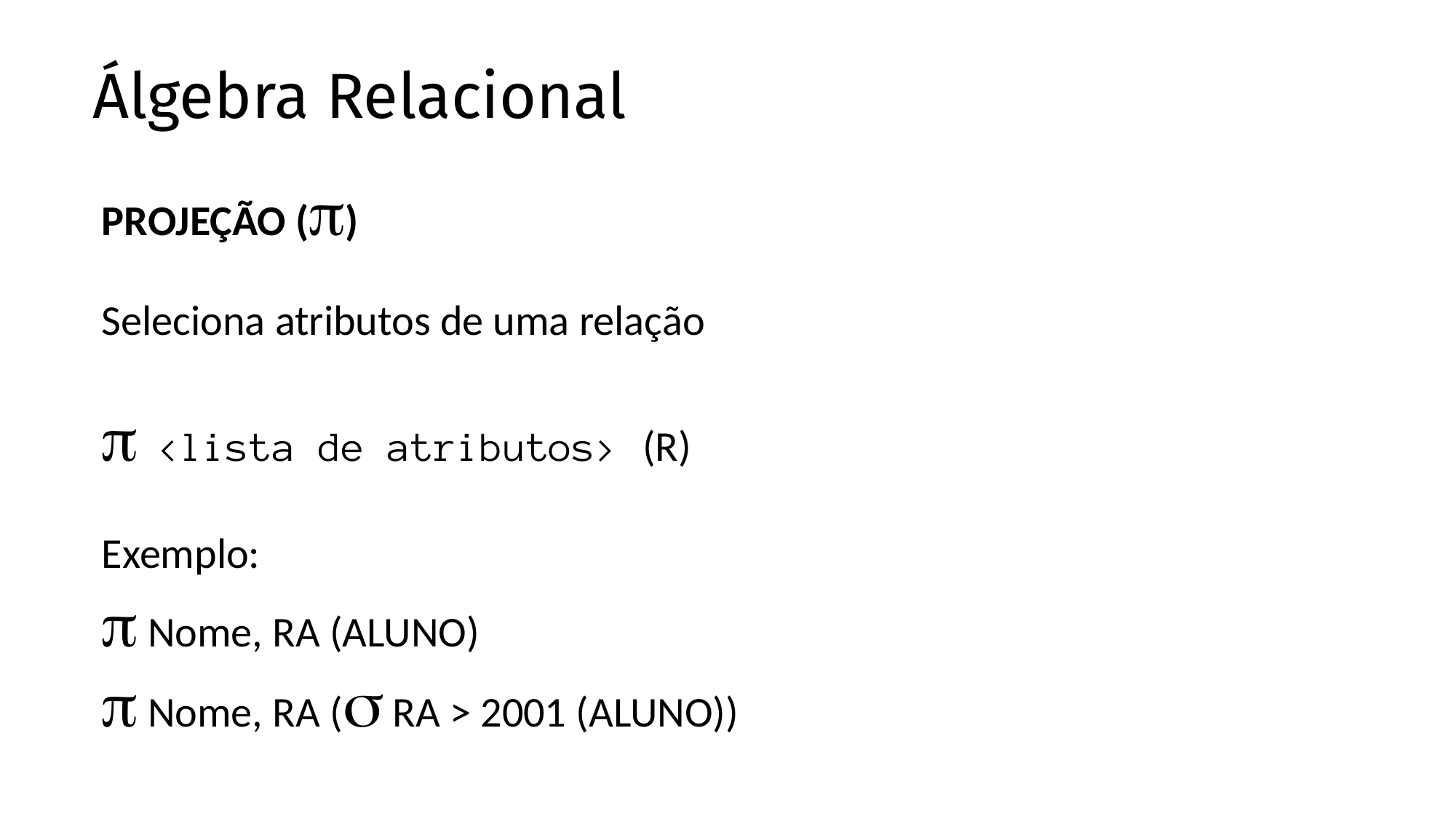

Álgebra Relacional
PROJEÇÃO (π)

Seleciona atributos de uma relação

π  <lista de atributos> (R)

Exemplo:
π Nome, RA (ALUNO)
π Nome, RA (σ RA > 2001 (ALUNO))